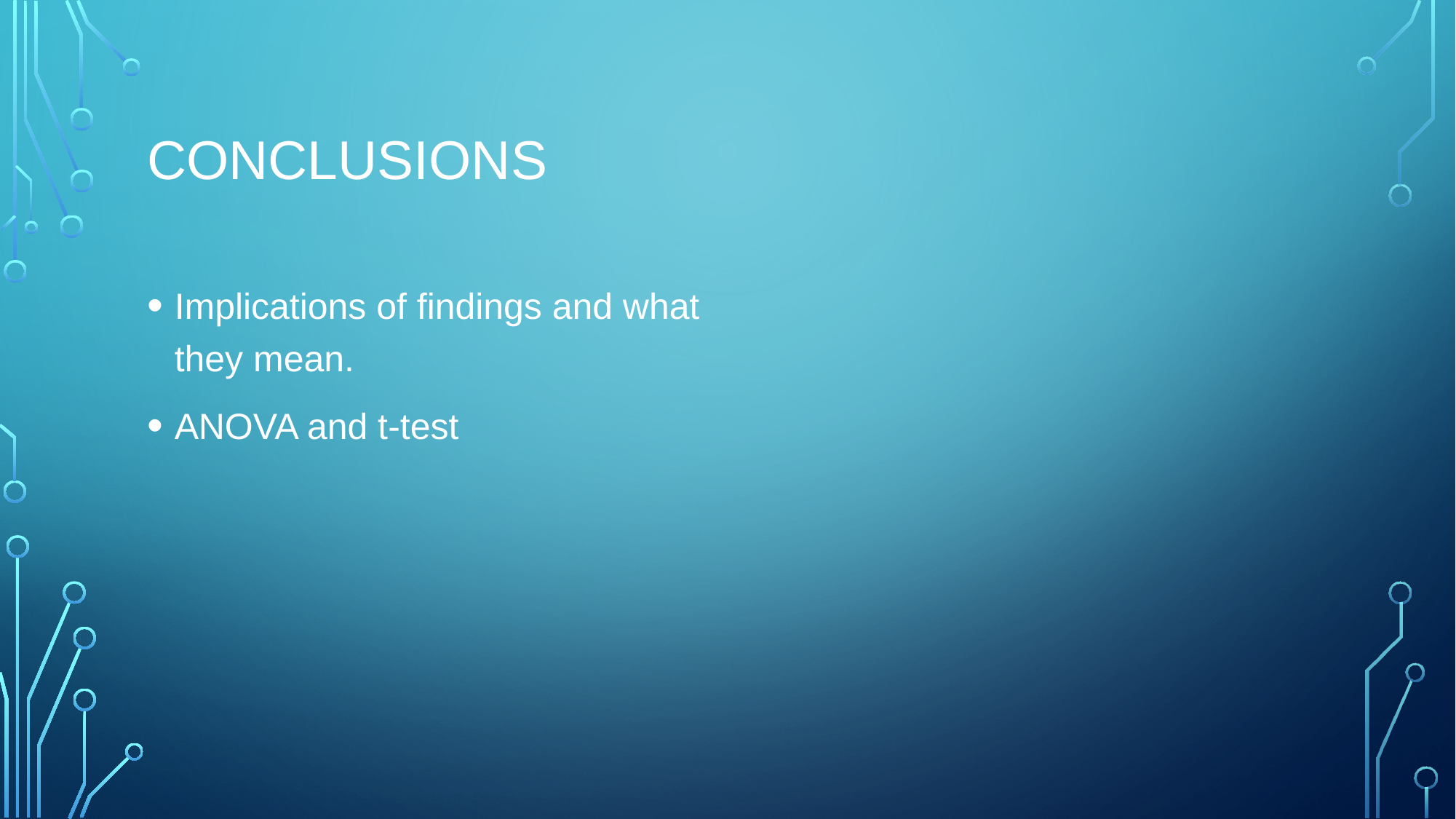

# Conclusions
Implications of findings and what they mean.
ANOVA and t-test